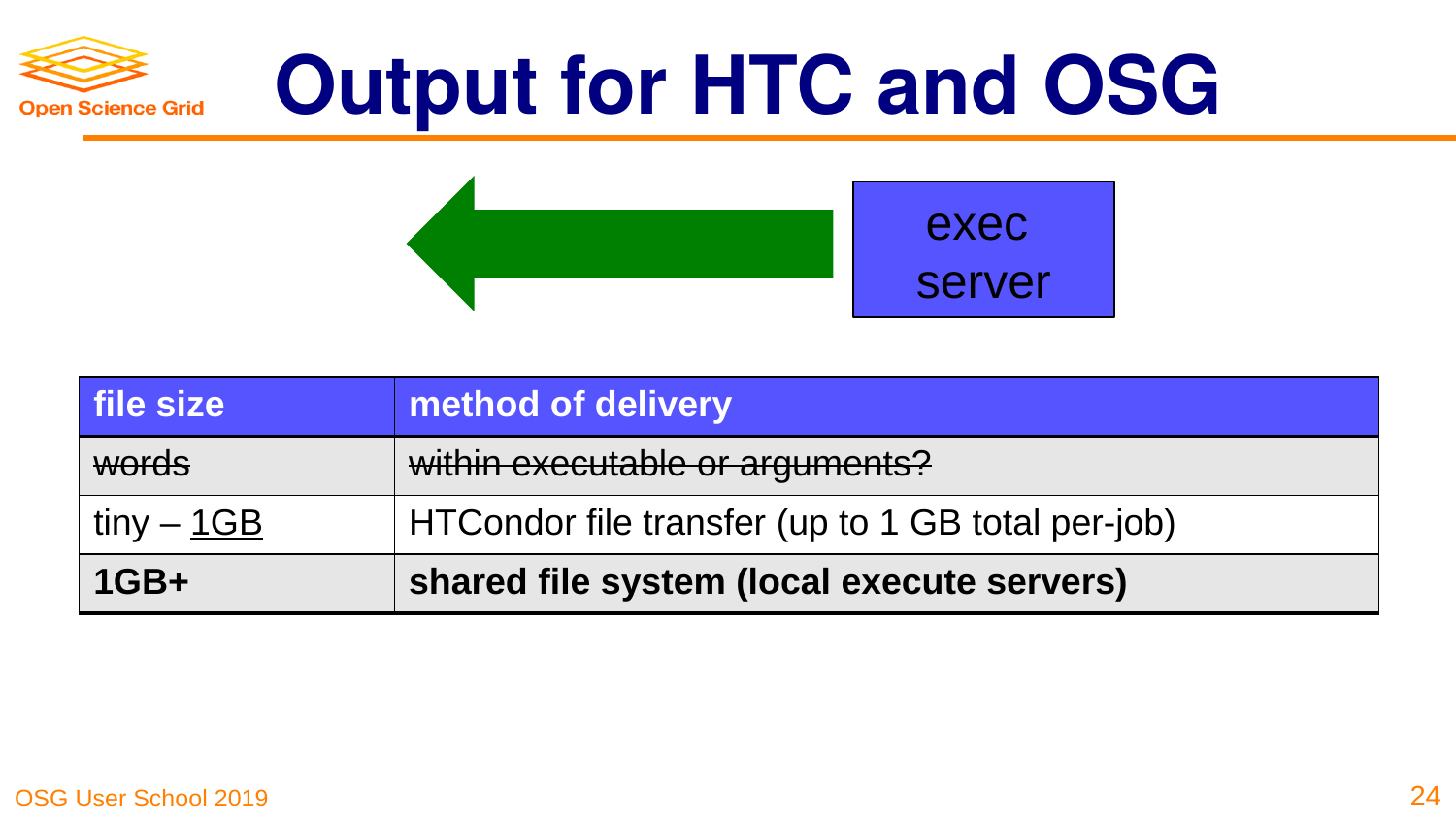

# Output for HTC and OSG

exec  server
| file size | method of delivery |
| --- | --- |
| words | within executable or arguments? |
| tiny – 1GB | HTCondor file transfer (up to 1 GB total per-job) |
| 1GB+ | shared file system (local execute servers) |
24